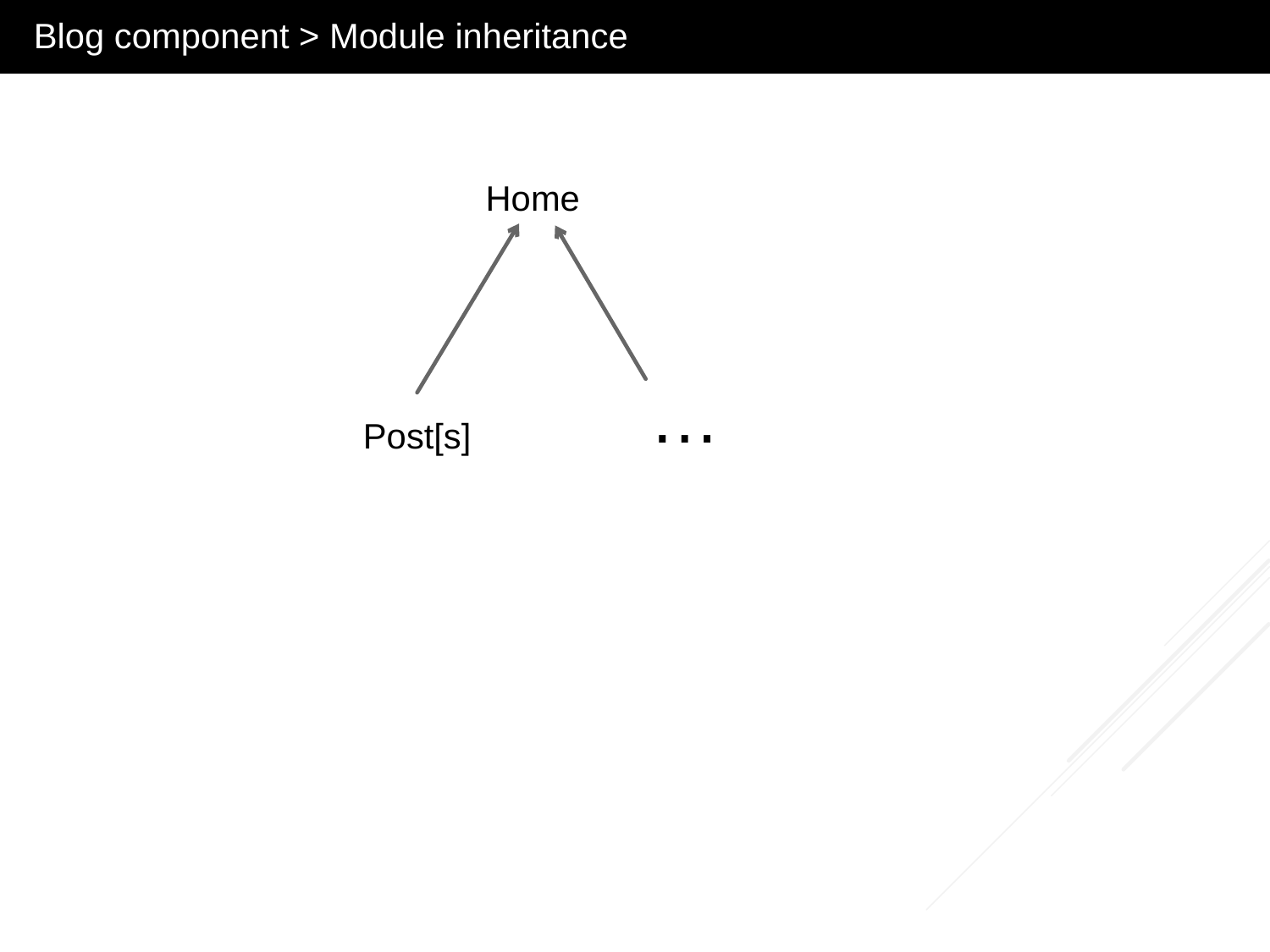

Blog component > Module inheritance
Home
…
Post[s]